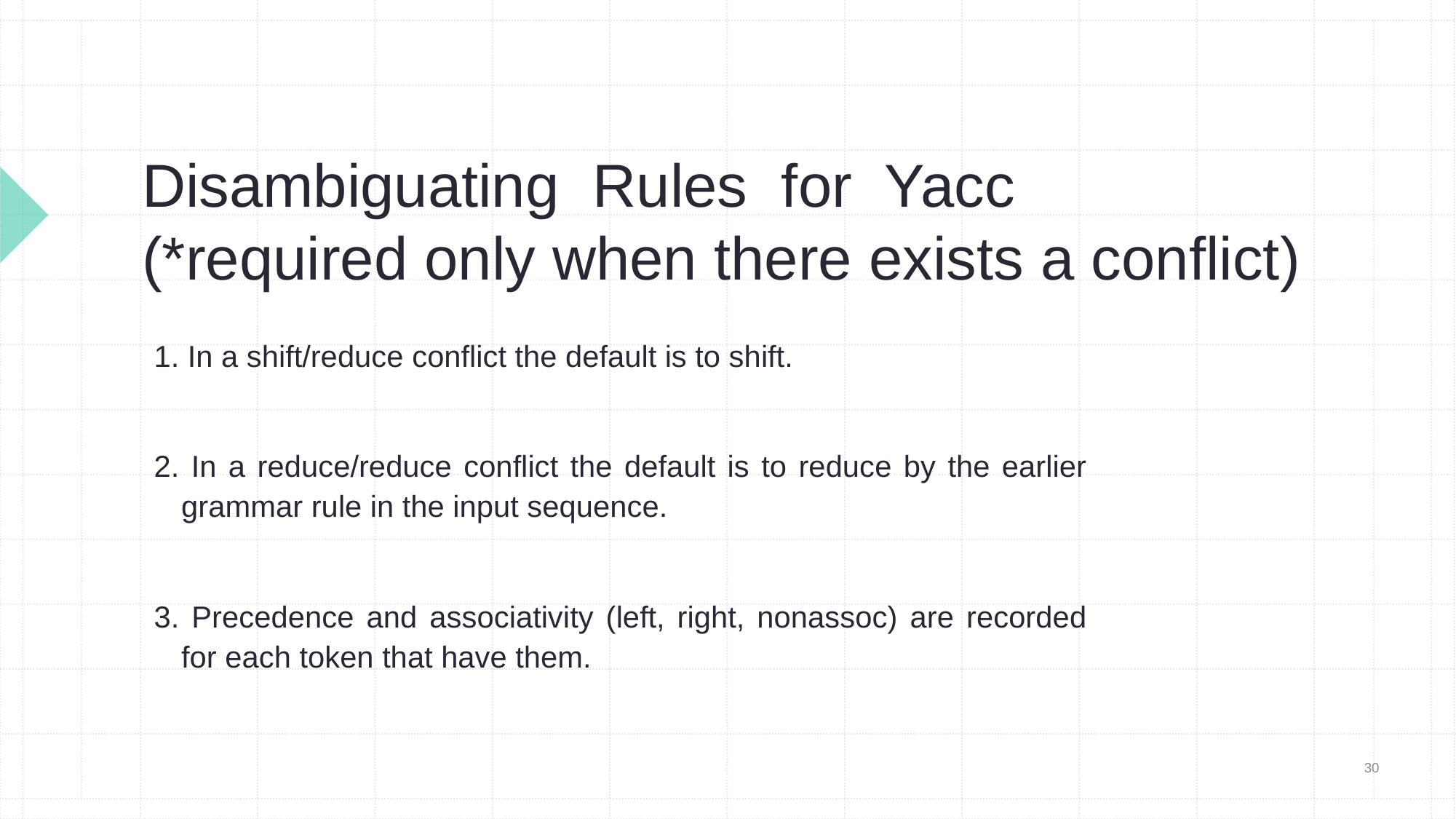

# Disambiguating  Rules  for  Yacc     (*required only when there exists a conflict)
1. In a shift/reduce conflict the default is to shift.

2. In a reduce/reduce conflict the default is to reduce by the earlier grammar rule in the input sequence.

3. Precedence and associativity (left, right, nonassoc) are recorded for each token that have them.

30